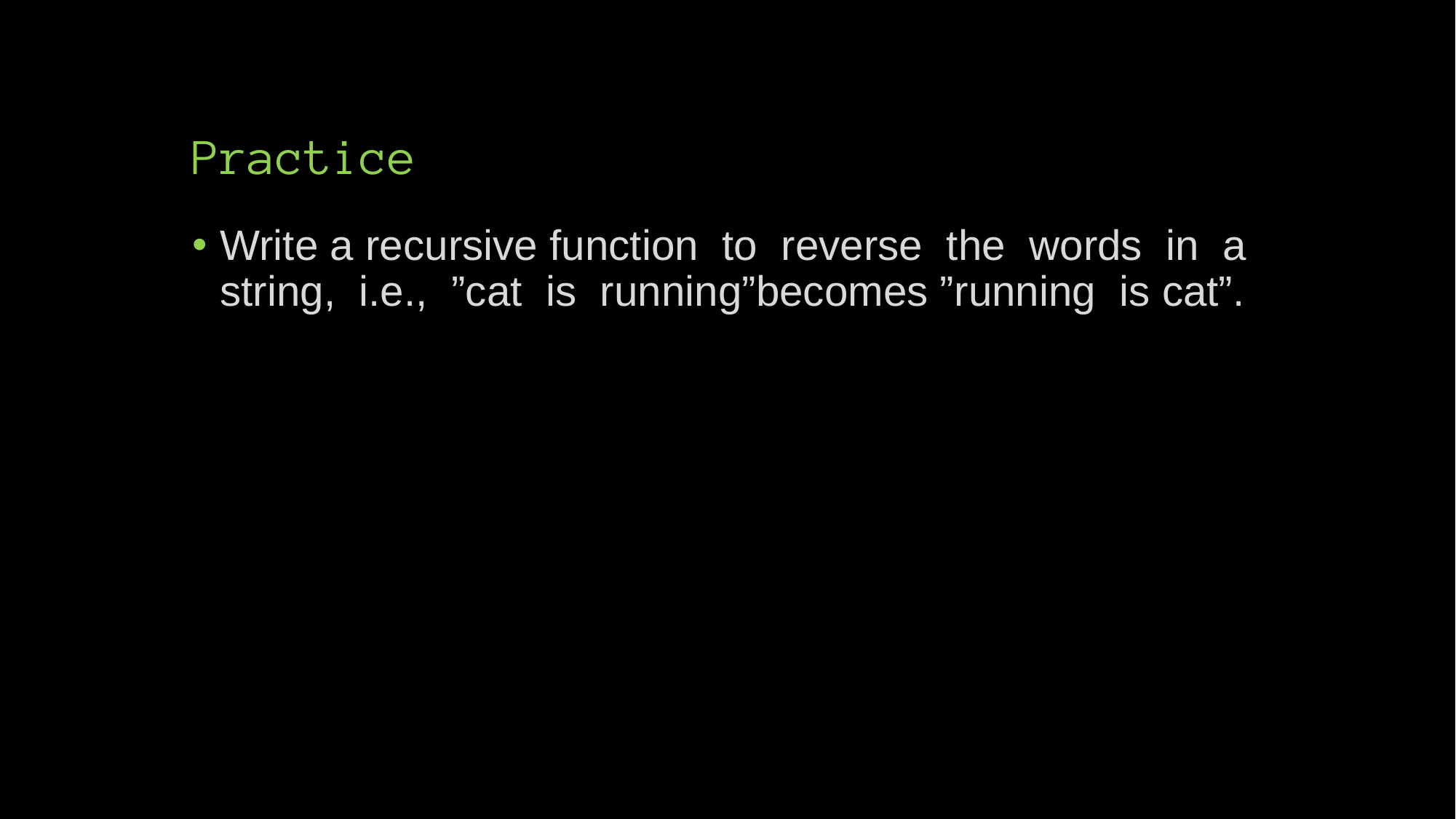

# Practice
Write a recursive function  to  reverse  the  words  in  a  string,  i.e.,  ”cat  is  running”becomes ”running  is cat”.